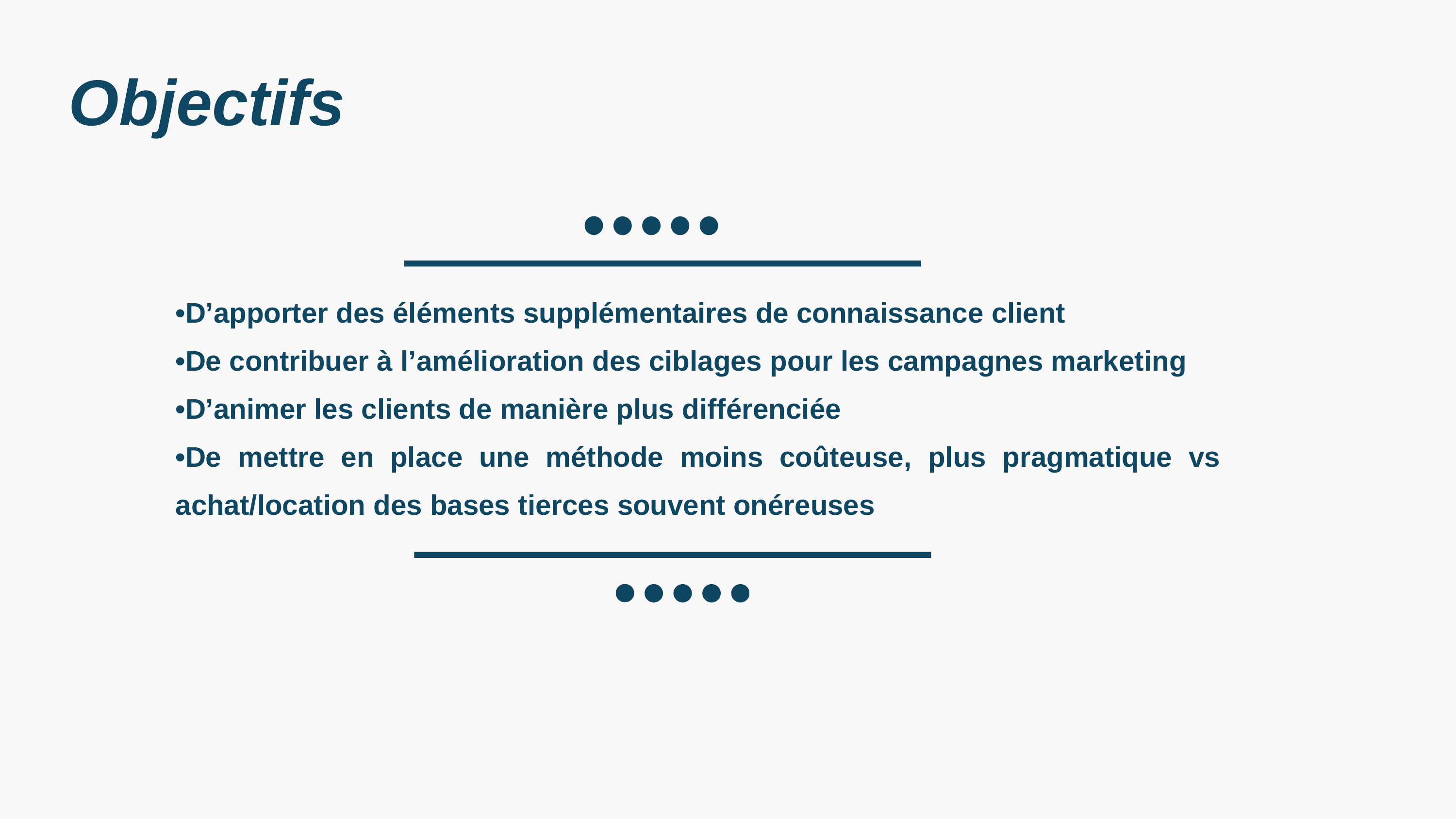

Objectifs

•D’apporter des éléments supplémentaires de connaissance client
•De contribuer à l’amélioration des ciblages pour les campagnes marketing
•D’animer les clients de manière plus différenciée
•De mettre en place une méthode moins coûteuse, plus pragmatique vs achat/location des bases tierces souvent onéreuses